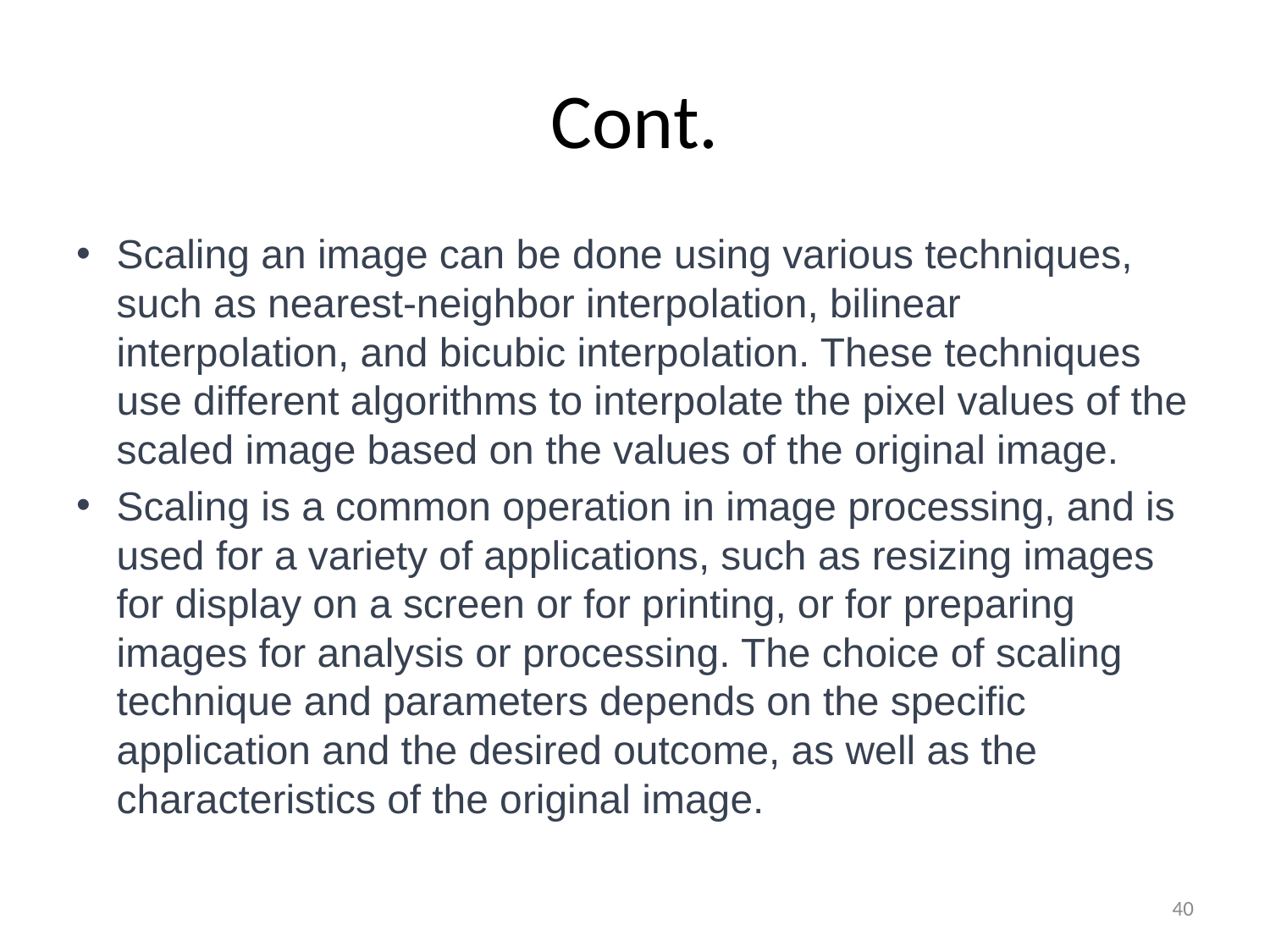

# Cont.
Scaling an image can be done using various techniques, such as nearest-neighbor interpolation, bilinear interpolation, and bicubic interpolation. These techniques use different algorithms to interpolate the pixel values of the scaled image based on the values of the original image.
Scaling is a common operation in image processing, and is used for a variety of applications, such as resizing images for display on a screen or for printing, or for preparing images for analysis or processing. The choice of scaling technique and parameters depends on the specific application and the desired outcome, as well as the characteristics of the original image.

40